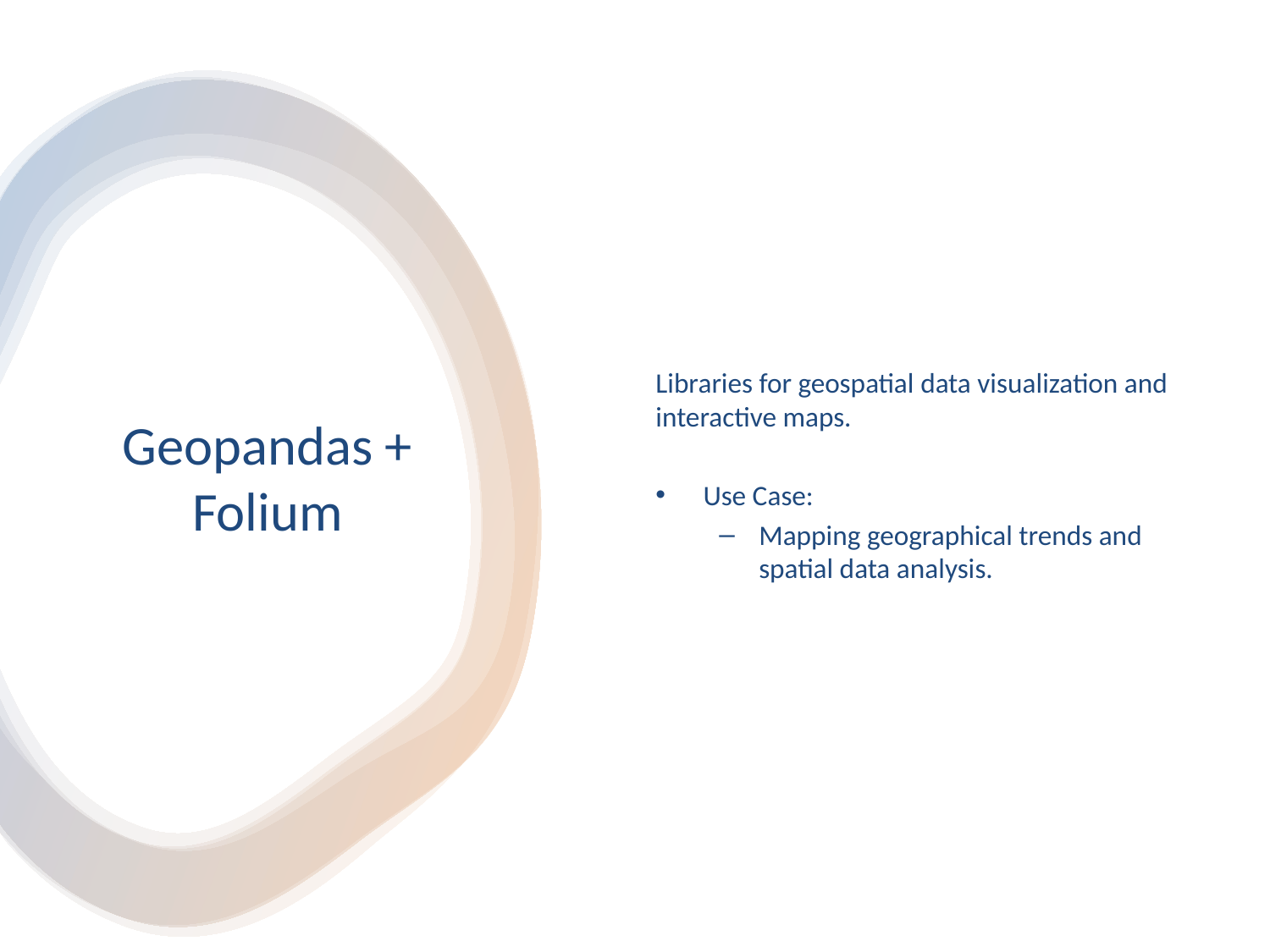

Libraries for geospatial data visualization and interactive maps.

Use Case:
Mapping geographical trends and spatial data analysis.
# Geopandas + Folium